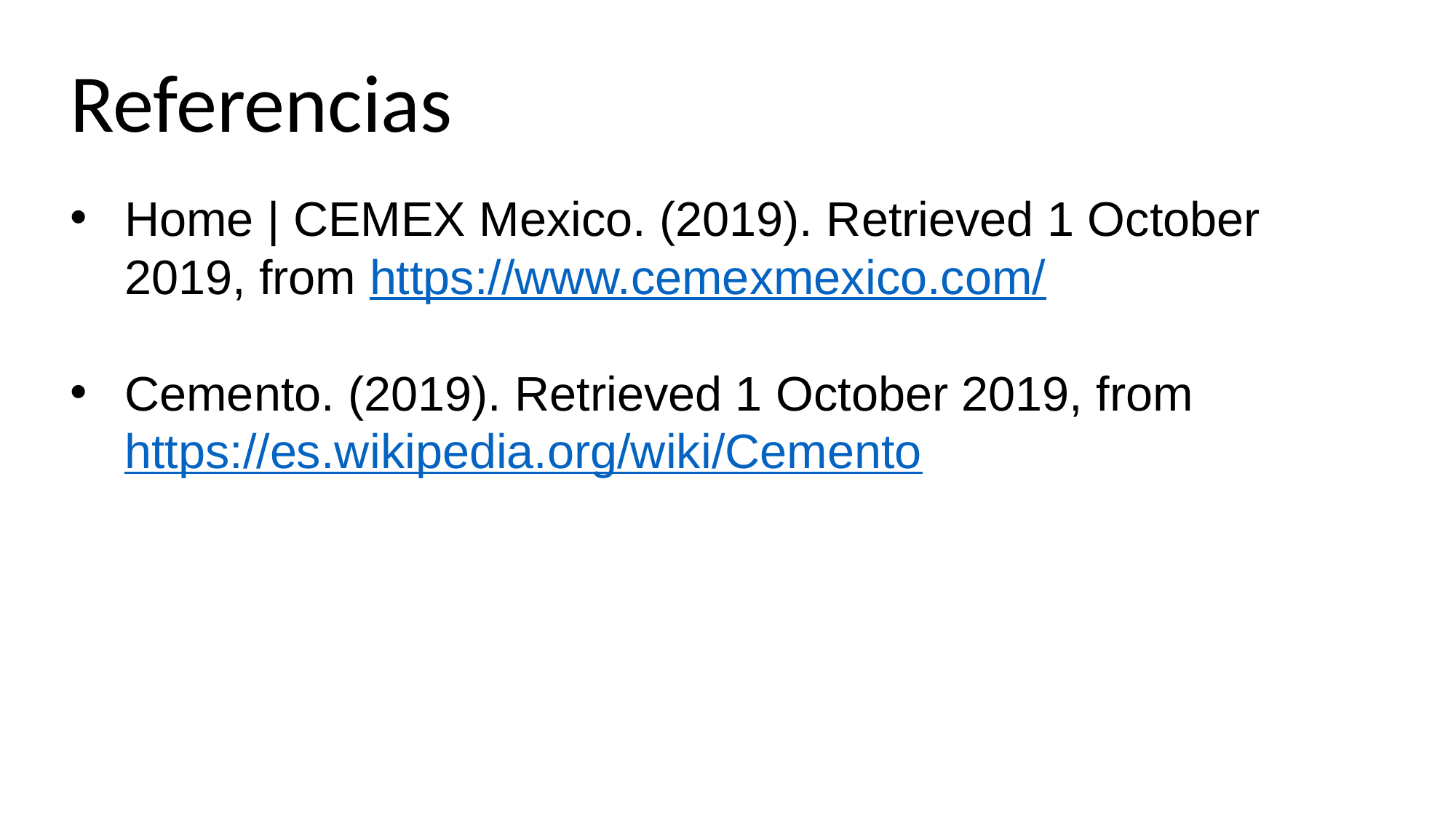

Referencias
Home | CEMEX Mexico. (2019). Retrieved 1 October 2019, from https://www.cemexmexico.com/

Cemento. (2019). Retrieved 1 October 2019, from https://es.wikipedia.org/wiki/Cemento